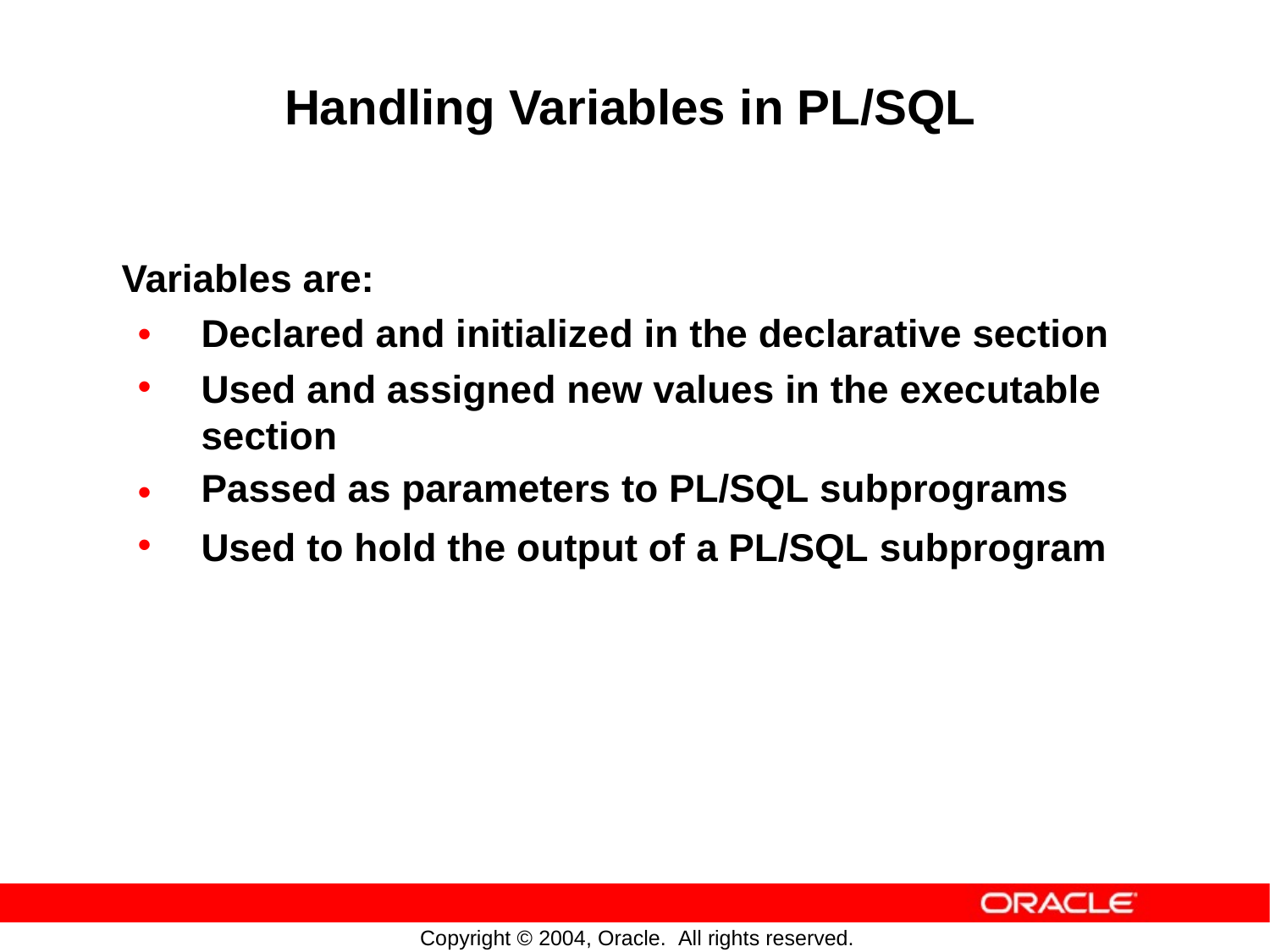

Handling Variables in PL/SQL
Variables are:
•
•
Declared and initialized in the declarative section
Used and assigned new values in the executable section
Passed as parameters to PL/SQL subprograms
•
•
Used
to
hold
the
output
of
a
PL/SQL
subprogram

Copyright © 2004, Oracle.  All rights reserved.